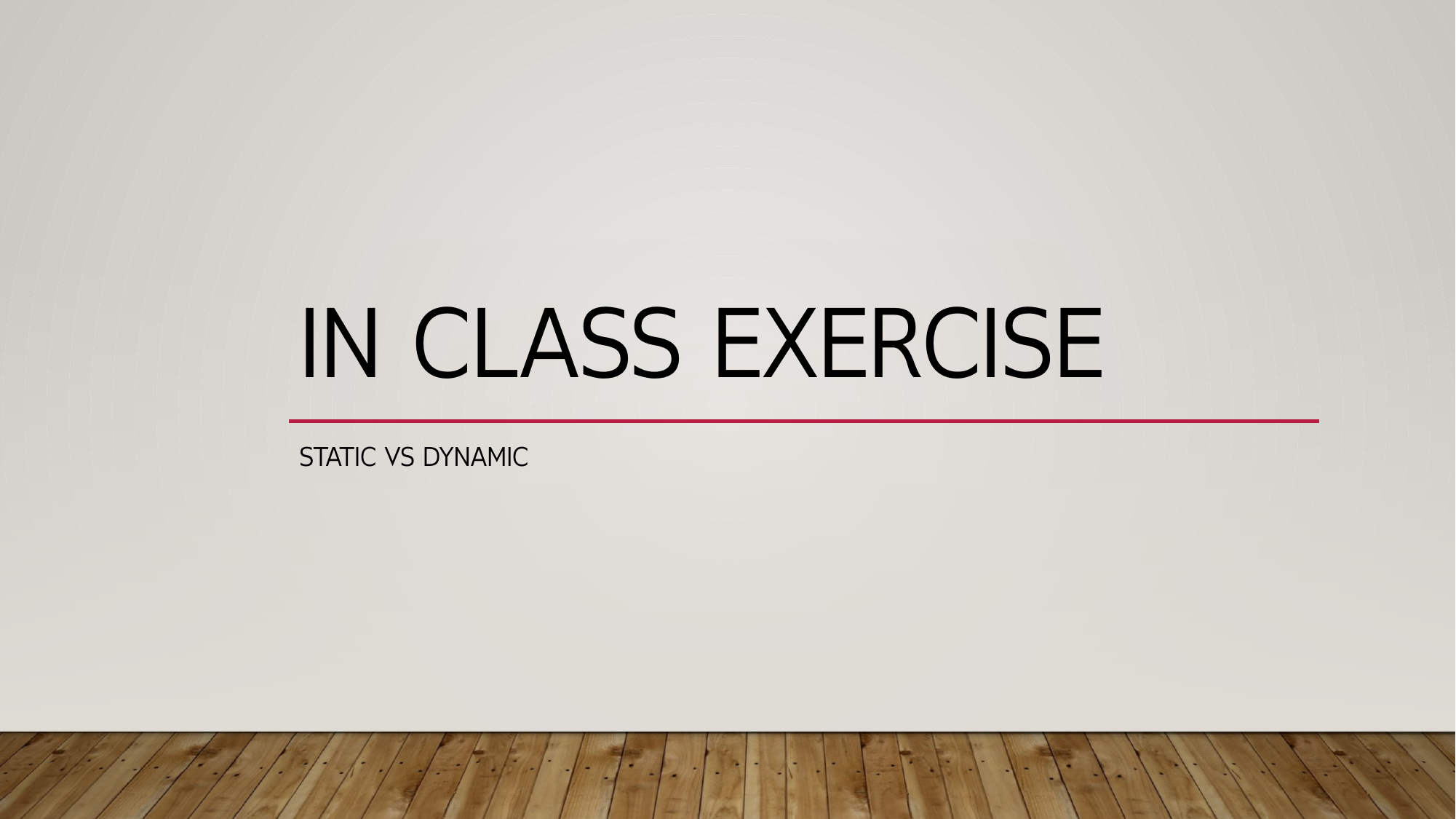

# In class exercise
Static vs dynamic